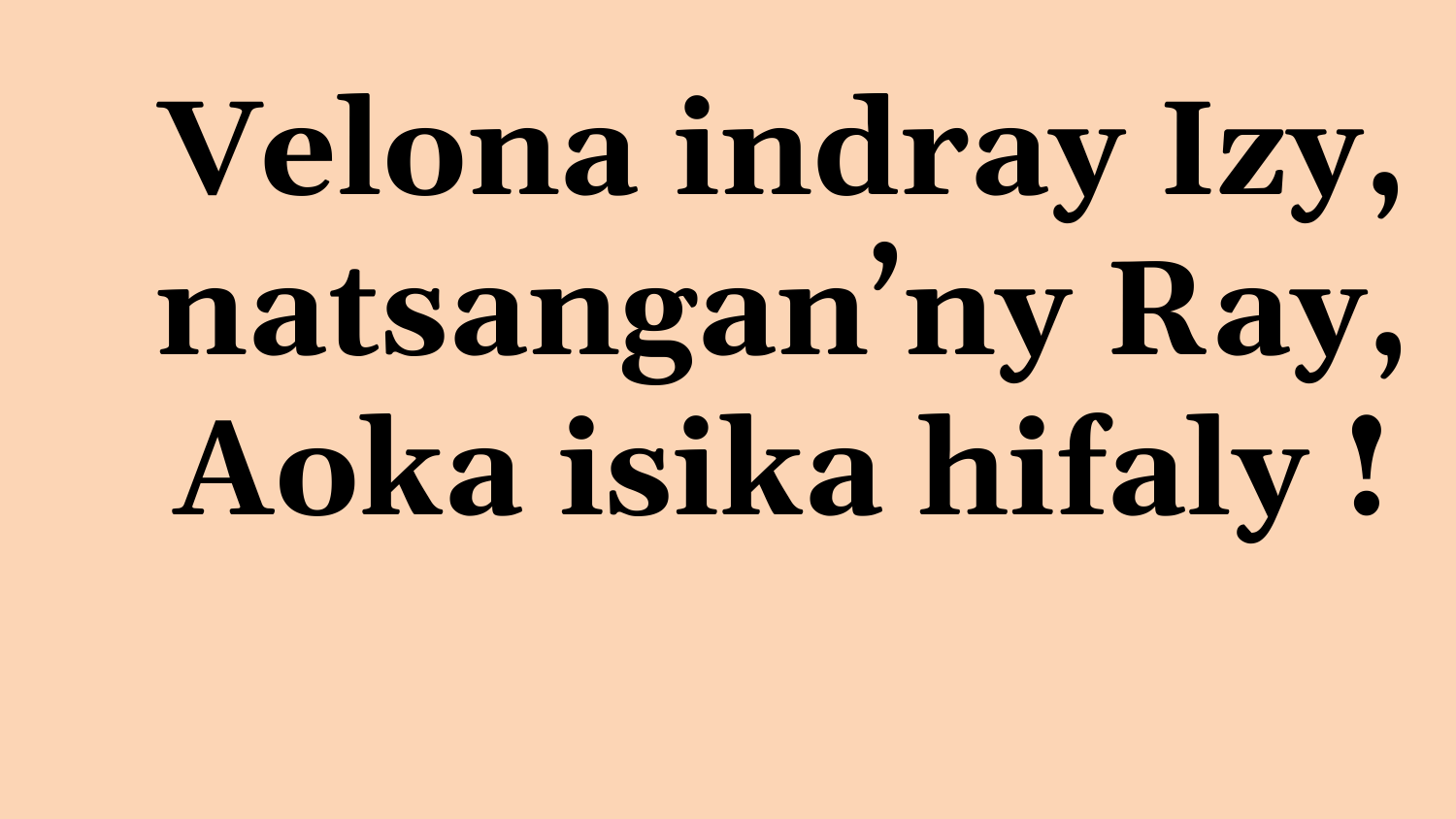

# Velona indray Izy, natsangan’ny Ray, Aoka isika hifaly !